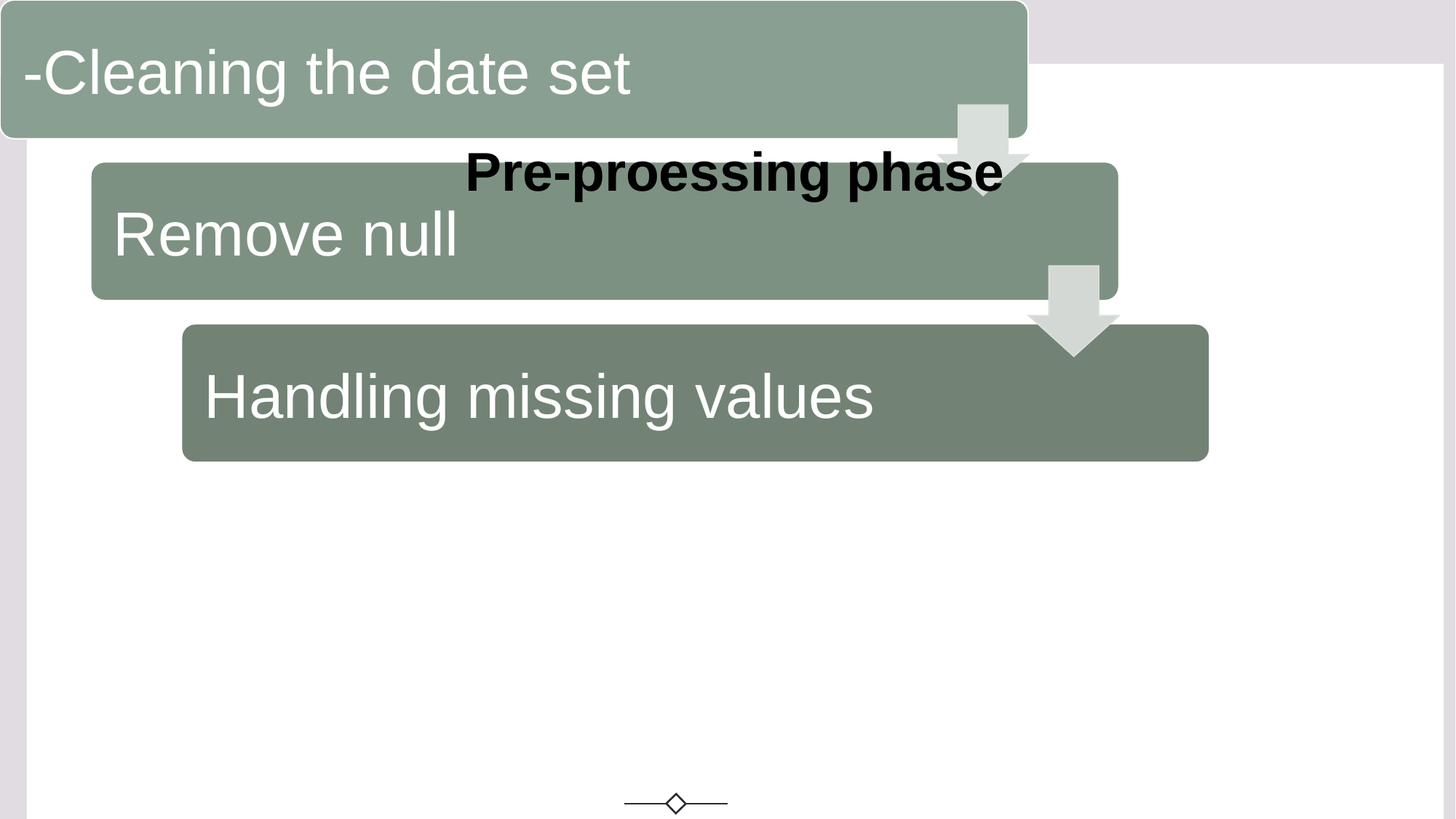

Pre-proessing phase

-Cleaning the date set
Remove null
Handling missing values